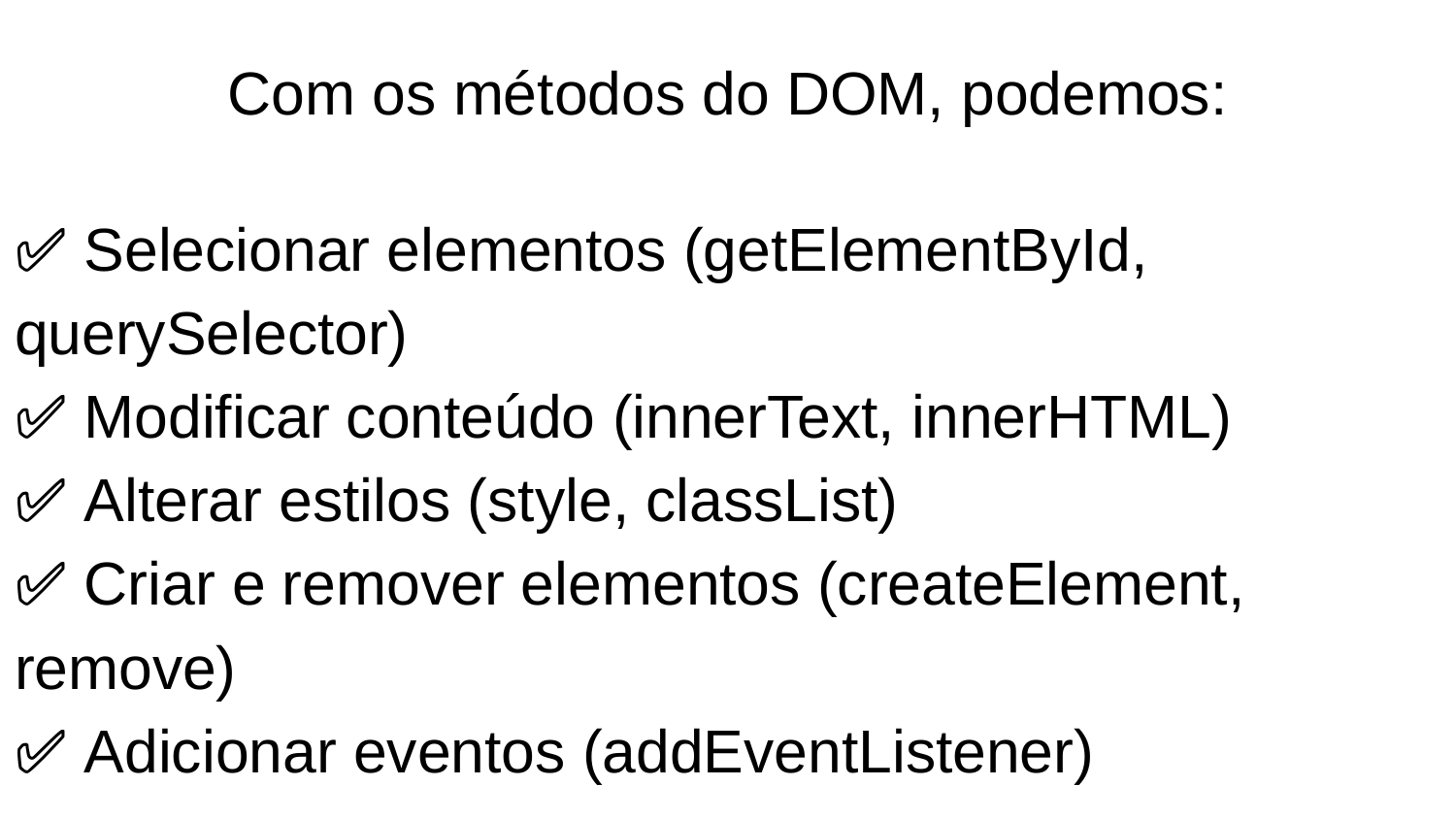

Com os métodos do DOM, podemos:

✅ Selecionar elementos (getElementById, querySelector)
✅ Modificar conteúdo (innerText, innerHTML)
✅ Alterar estilos (style, classList)
✅ Criar e remover elementos (createElement, remove)
✅ Adicionar eventos (addEventListener)